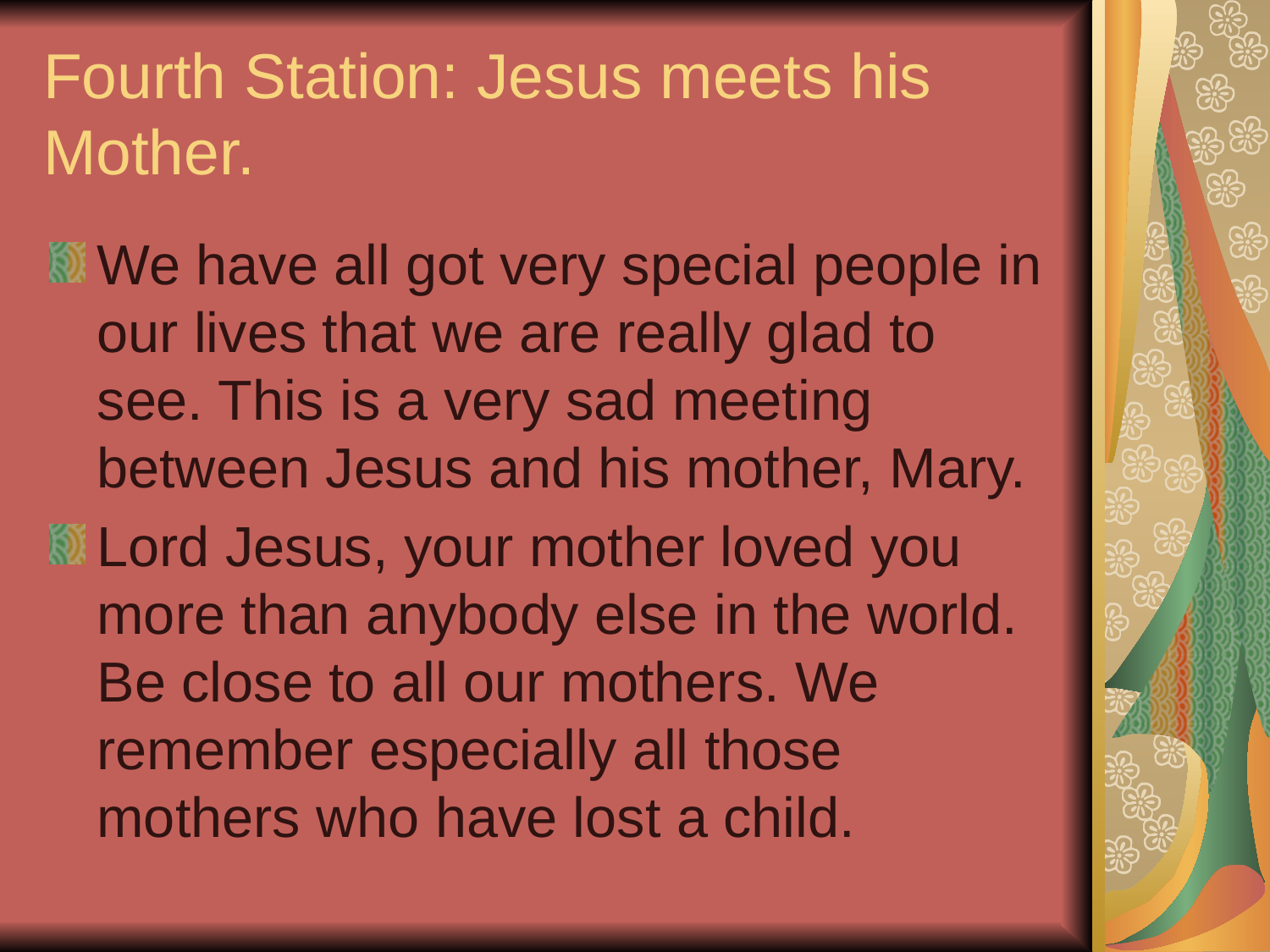

# Fourth Station: Jesus meets his Mother.
We have all got very special people in our lives that we are really glad to see. This is a very sad meeting between Jesus and his mother, Mary.
Lord Jesus, your mother loved you more than anybody else in the world. Be close to all our mothers. We remember especially all those mothers who have lost a child.